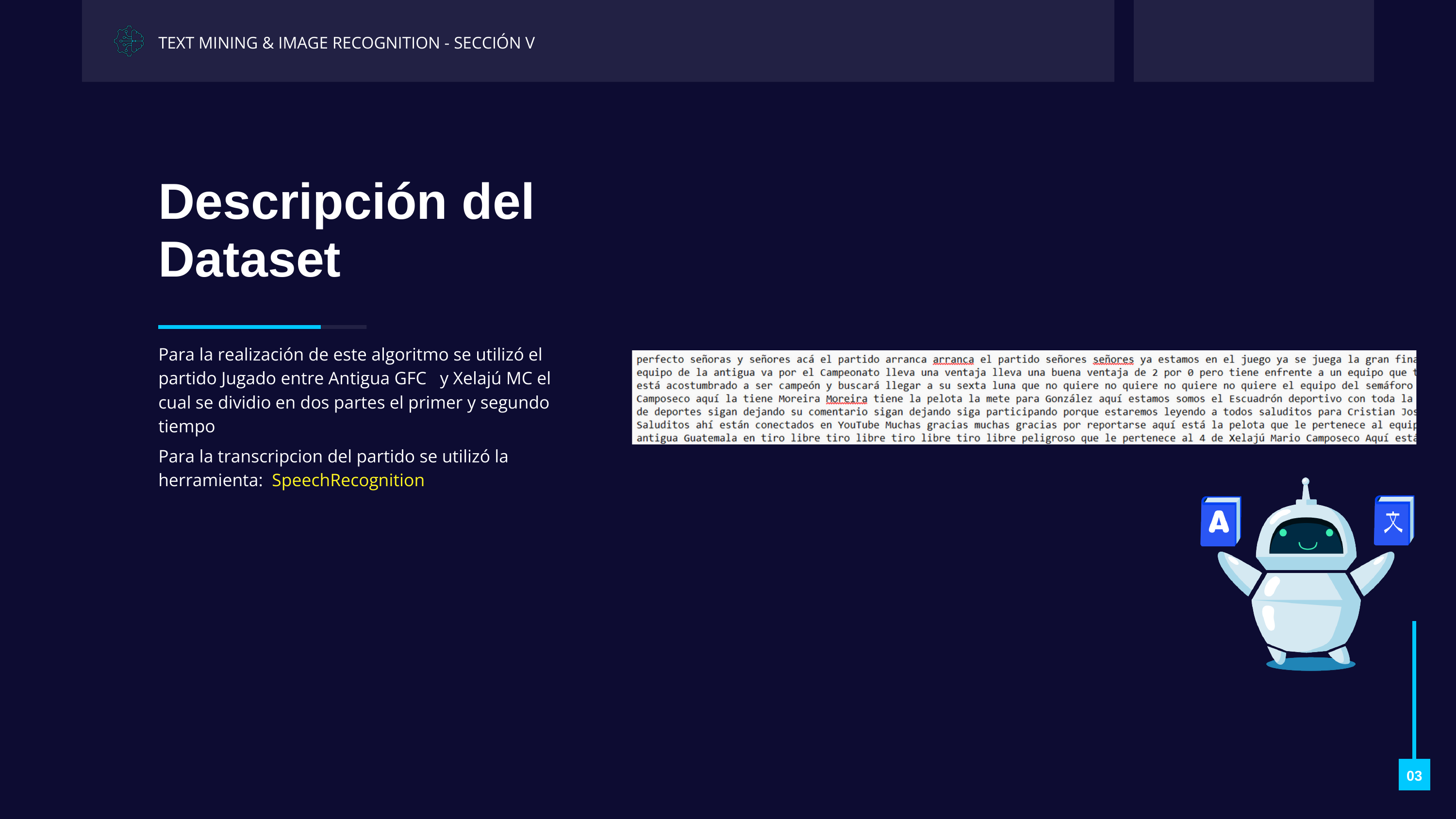

TEXT MINING & IMAGE RECOGNITION - SECCIÓN V
Descripción del Dataset

Para la realización de este algoritmo se utilizó el partido Jugado entre Antigua GFC   y Xelajú MC el cual se dividio en dos partes el primer y segundo tiempo

Para la transcripcion del partido se utilizó la herramienta:  SpeechRecognition

03